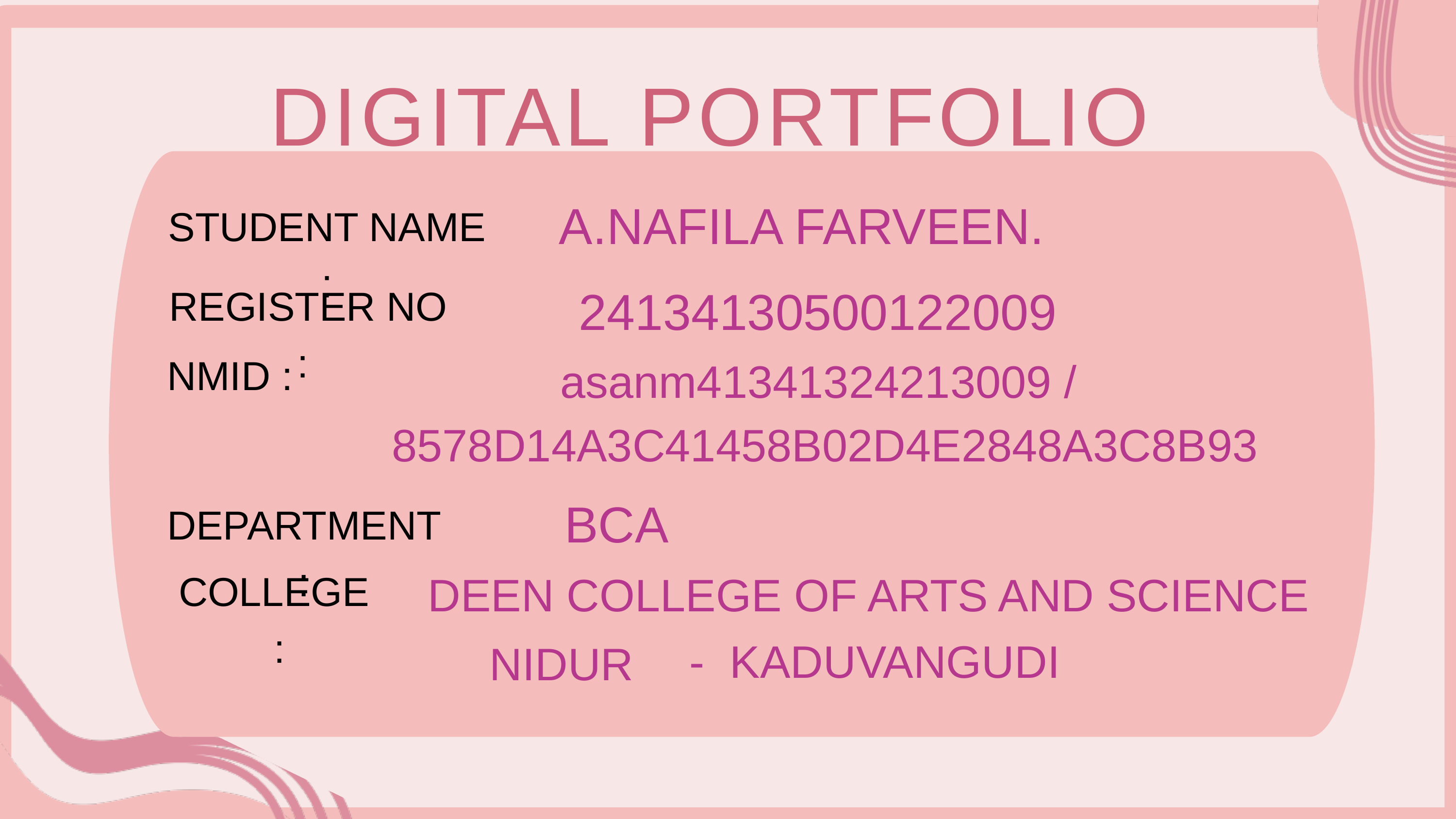

DIGITAL PORTFOLIO

A.NAFILA FARVEEN.
STUDENT NAME :
24134130500122009
REGISTER NO :
NMID :
asanm41341324213009 /  8578D14A3C41458B02D4E2848A3C8B93
BCA
DEPARTMENT :
DEEN COLLEGE OF ARTS AND SCIENCE
COLLEGE  :
-  KADUVANGUDI
NIDUR